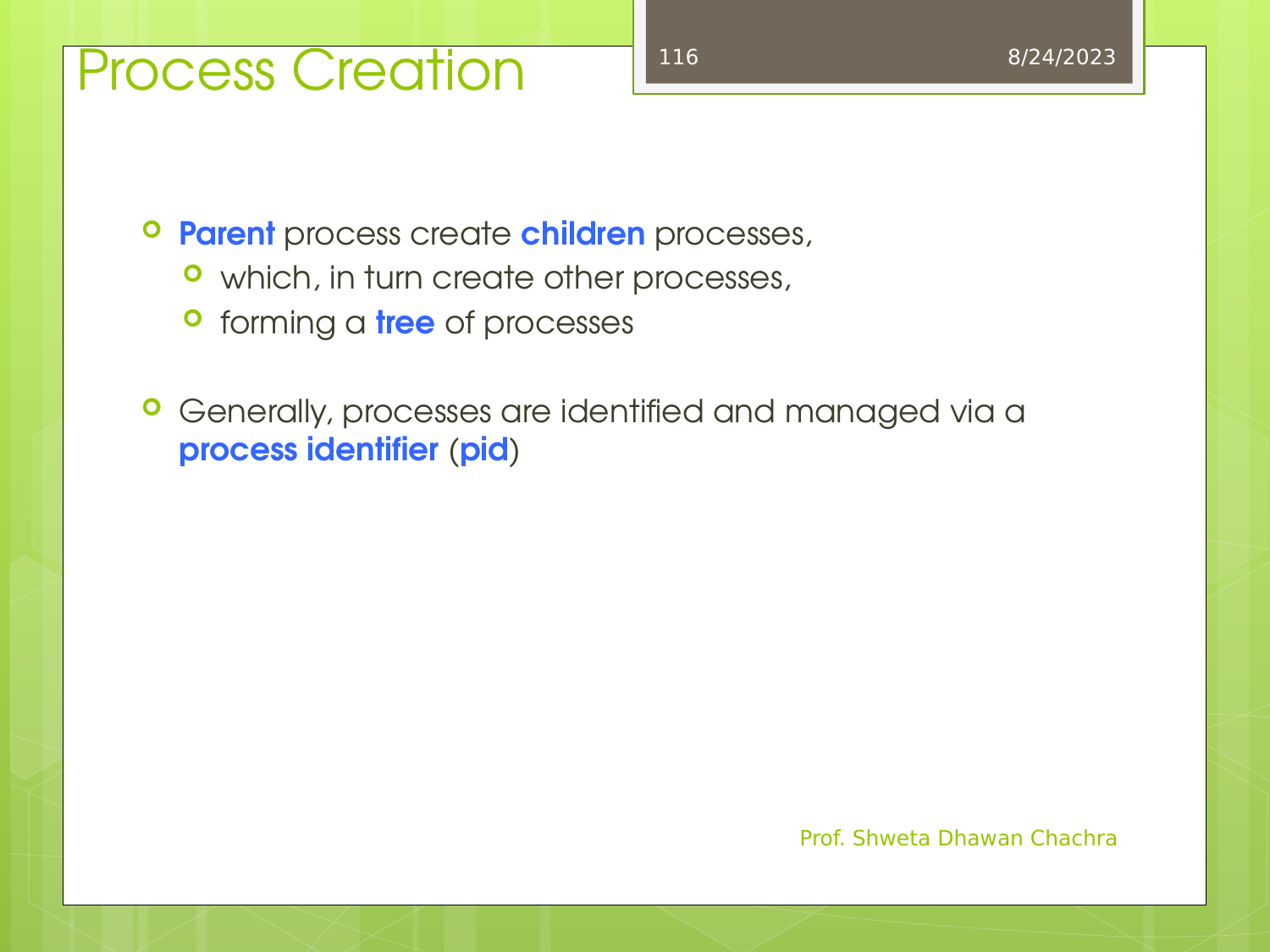

# Process Creation
116
8/24/2023

Parent process create children processes,
which, in turn create other processes,
forming a tree of processes

Generally, processes are identified and managed via a process identifier (pid)
Prof. Shweta Dhawan Chachra